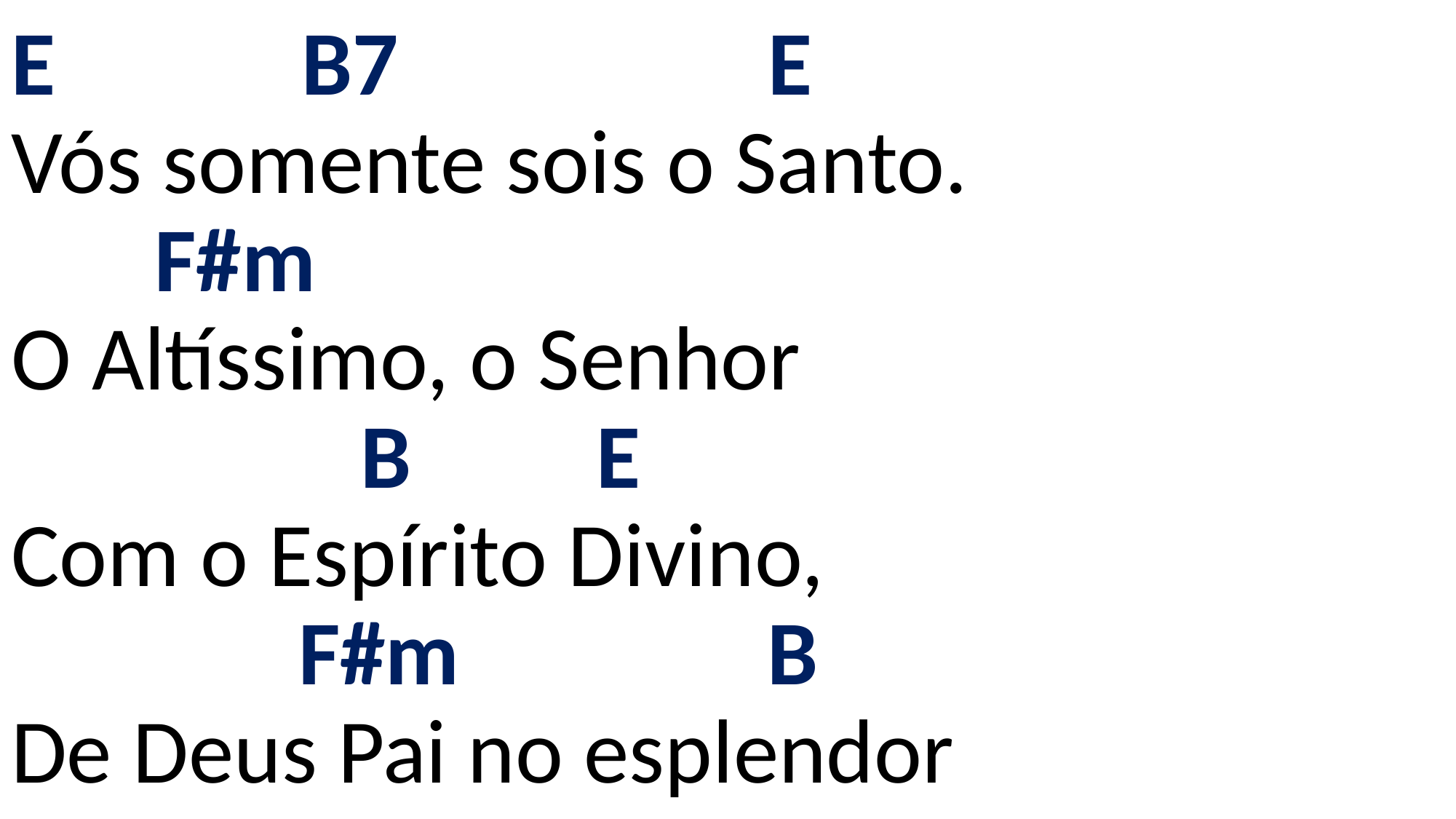

# E            B7                  E Vós somente sois o Santo. F#m O Altíssimo, o Senhor B         E Com o Espírito Divino, F#m               B De Deus Pai no esplendor